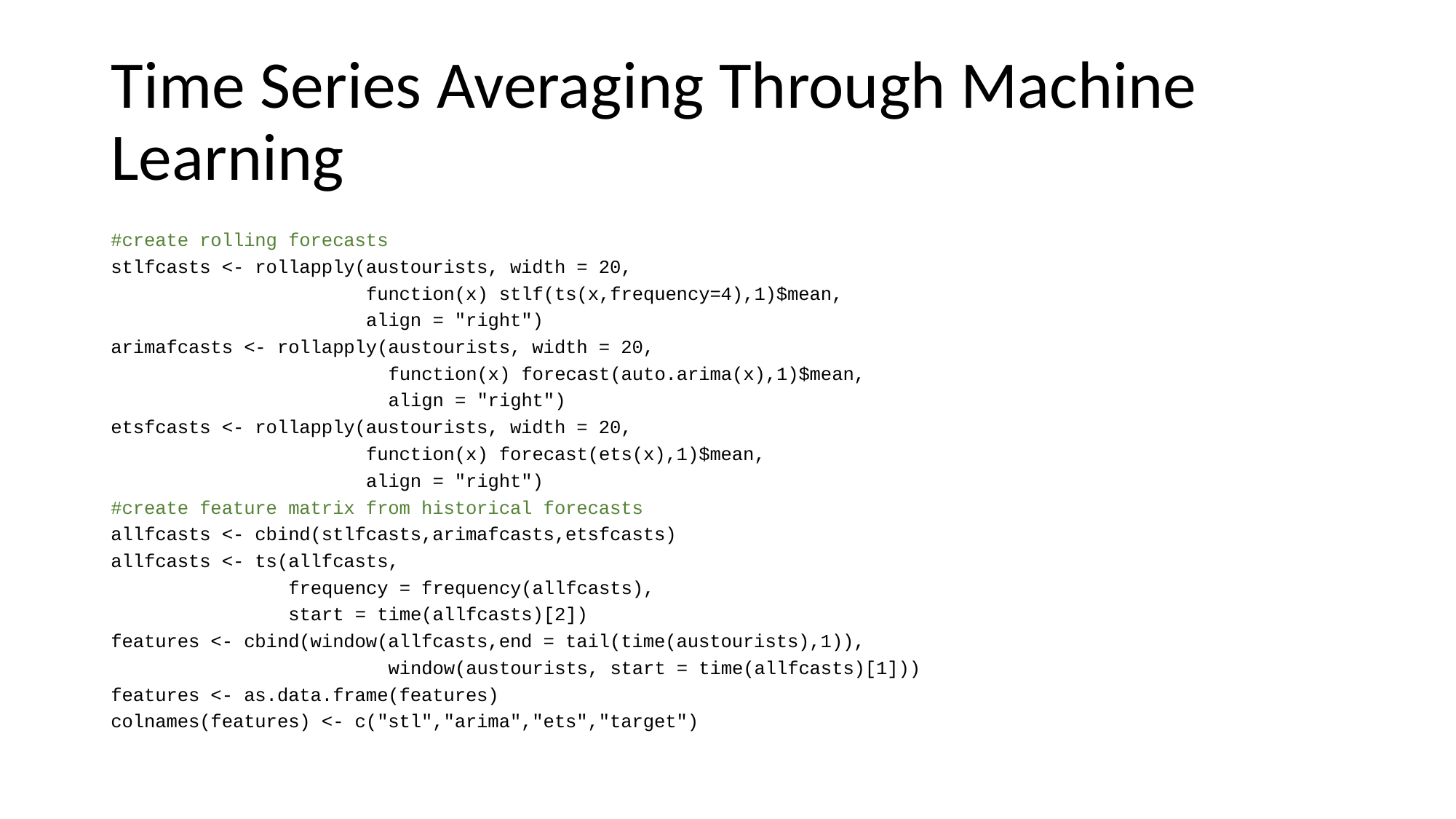

# Time Series Averaging Through Machine Learning
#create rolling forecasts
stlfcasts <- rollapply(austourists, width = 20,
                       function(x) stlf(ts(x,frequency=4),1)$mean,
                       align = "right")
arimafcasts <- rollapply(austourists, width = 20,
                         function(x) forecast(auto.arima(x),1)$mean,
                         align = "right")
etsfcasts <- rollapply(austourists, width = 20,
                       function(x) forecast(ets(x),1)$mean,
                       align = "right")
#create feature matrix from historical forecasts
allfcasts <- cbind(stlfcasts,arimafcasts,etsfcasts)
allfcasts <- ts(allfcasts,
                frequency = frequency(allfcasts),
                start = time(allfcasts)[2])
features <- cbind(window(allfcasts,end = tail(time(austourists),1)),
                         window(austourists, start = time(allfcasts)[1]))
features <- as.data.frame(features)
colnames(features) <- c("stl","arima","ets","target")